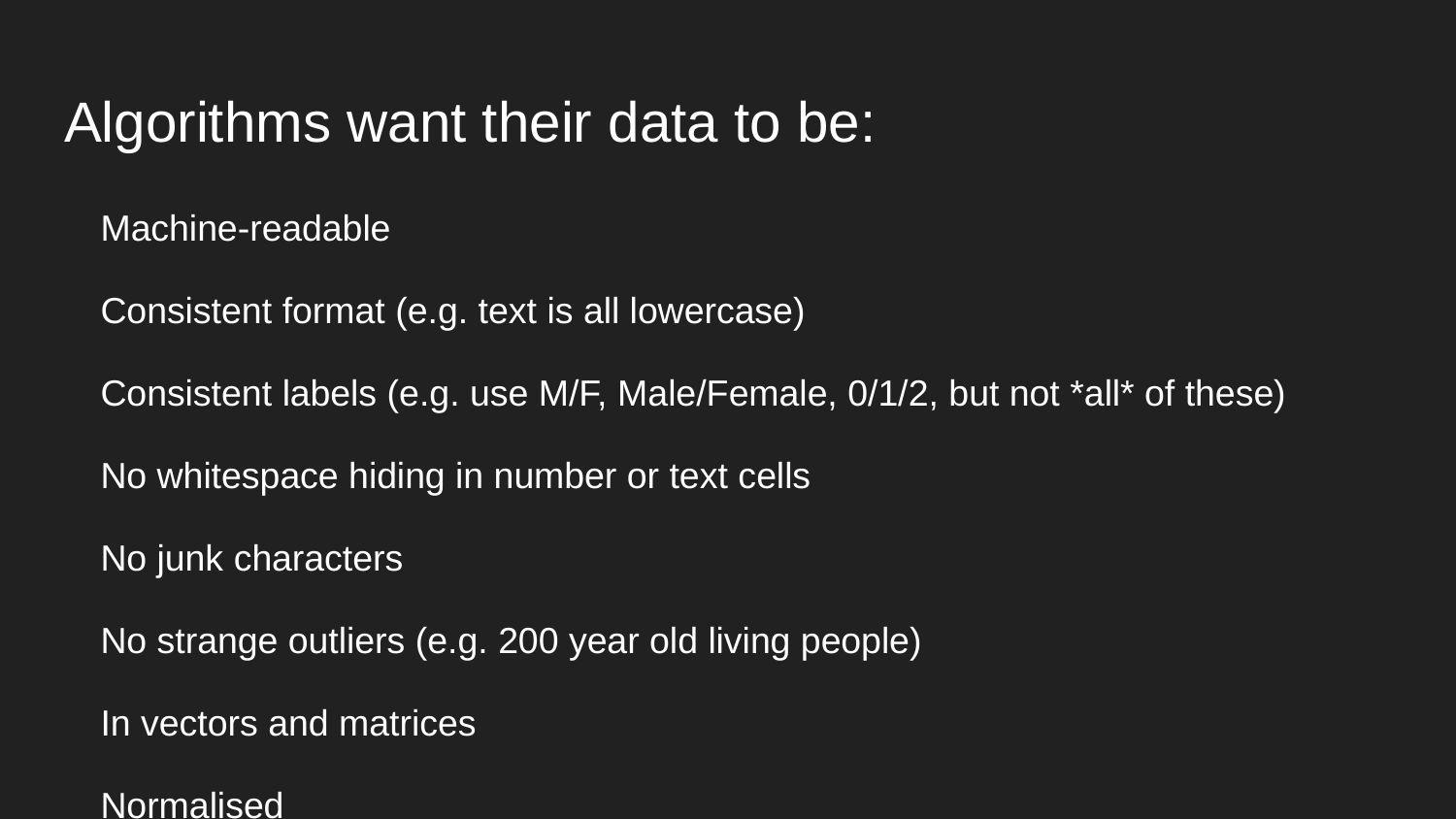

# Algorithms want their data to be:
Machine-readable
Consistent format (e.g. text is all lowercase)
Consistent labels (e.g. use M/F, Male/Female, 0/1/2, but not *all* of these)
No whitespace hiding in number or text cells
No junk characters
No strange outliers (e.g. 200 year old living people)
In vectors and matrices
Normalised